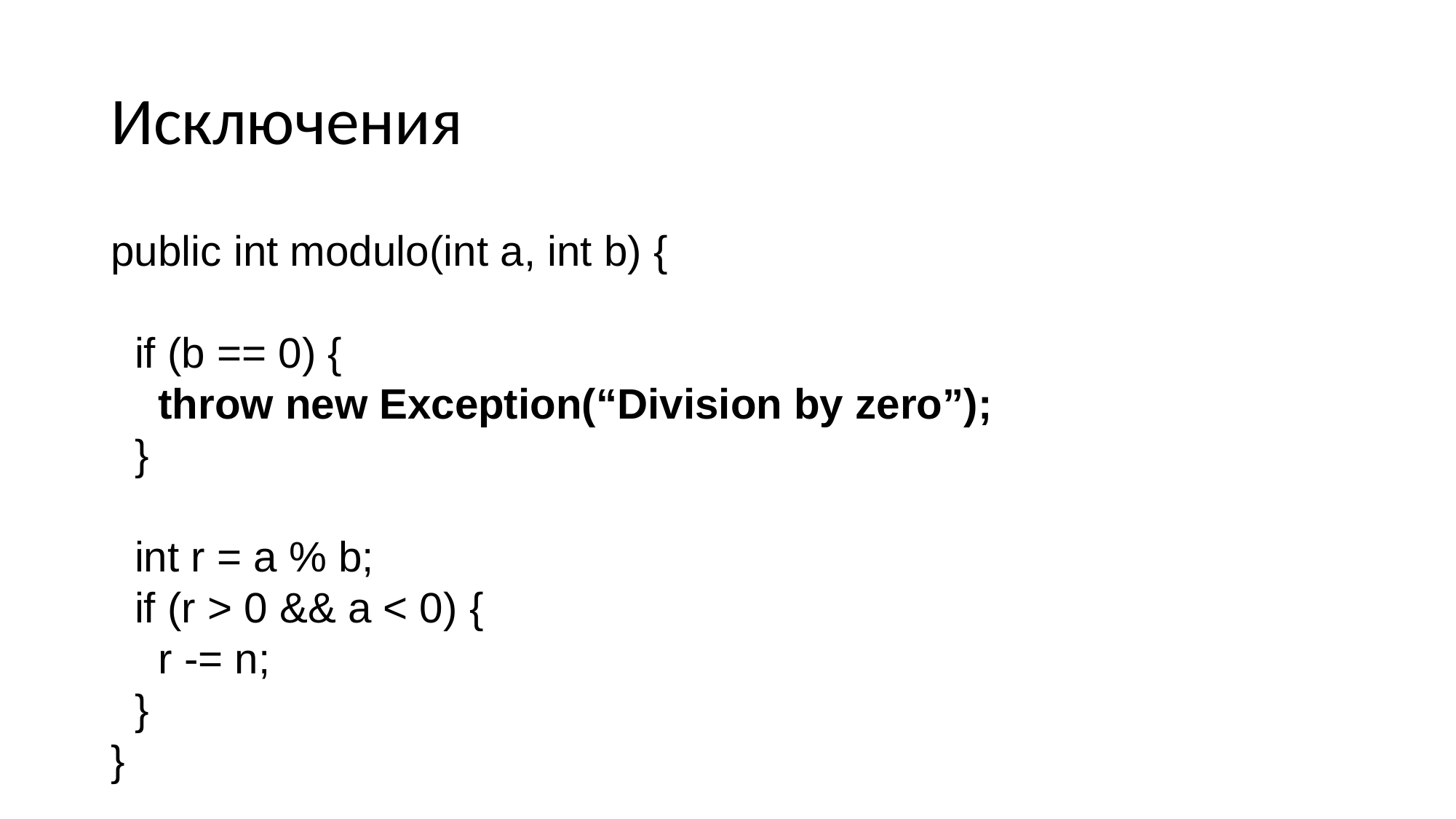

# Исключения
public int modulo(int a, int b) {

  if (b == 0) {
    throw new Exception(“Division by zero”);
  }

  int r = a % b;
  if (r > 0 && a < 0) {
    r -= n;
  }
}